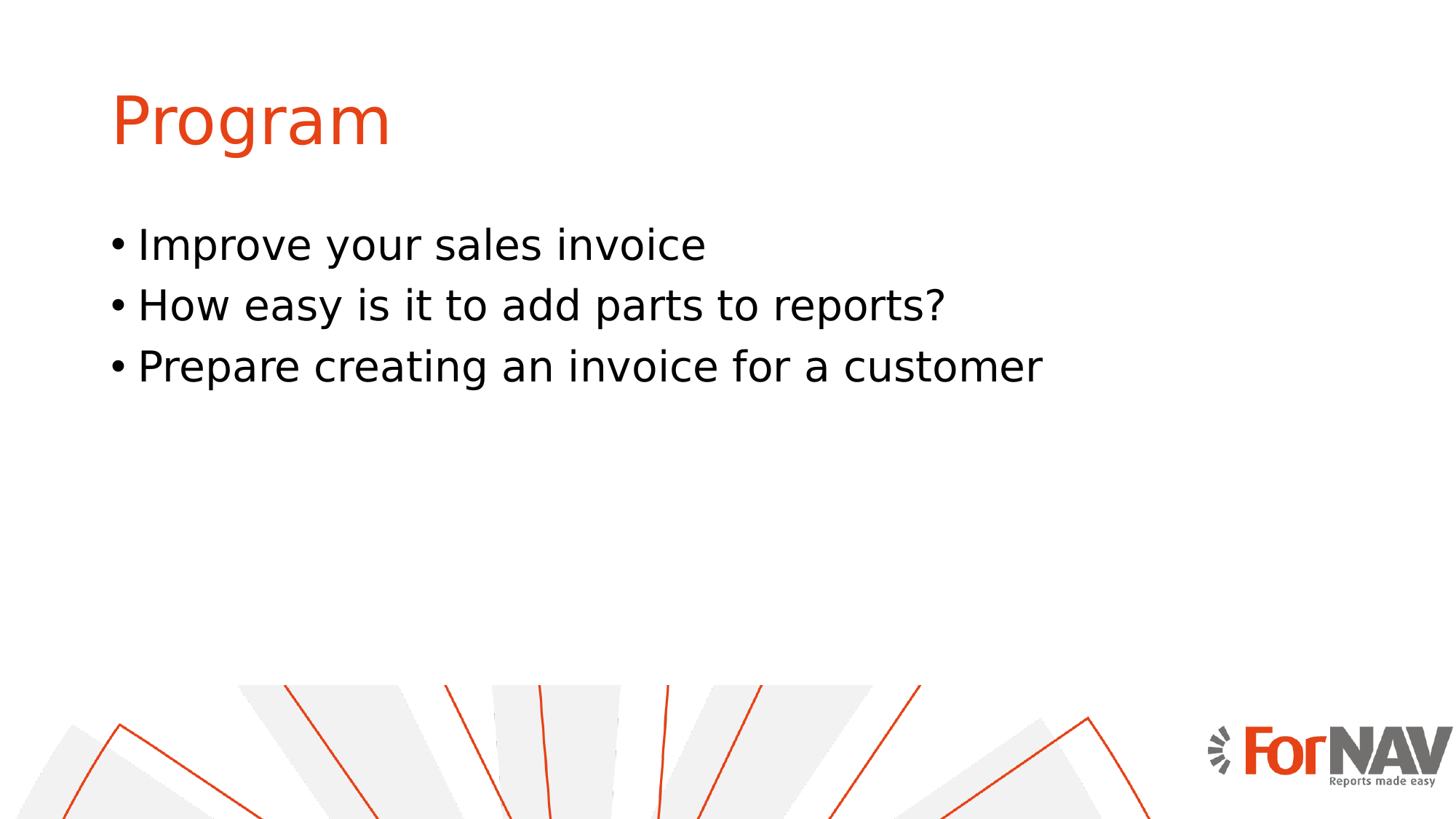

# Program
Improve your sales invoice
How easy is it to add parts to reports?
Prepare creating an invoice for a customer